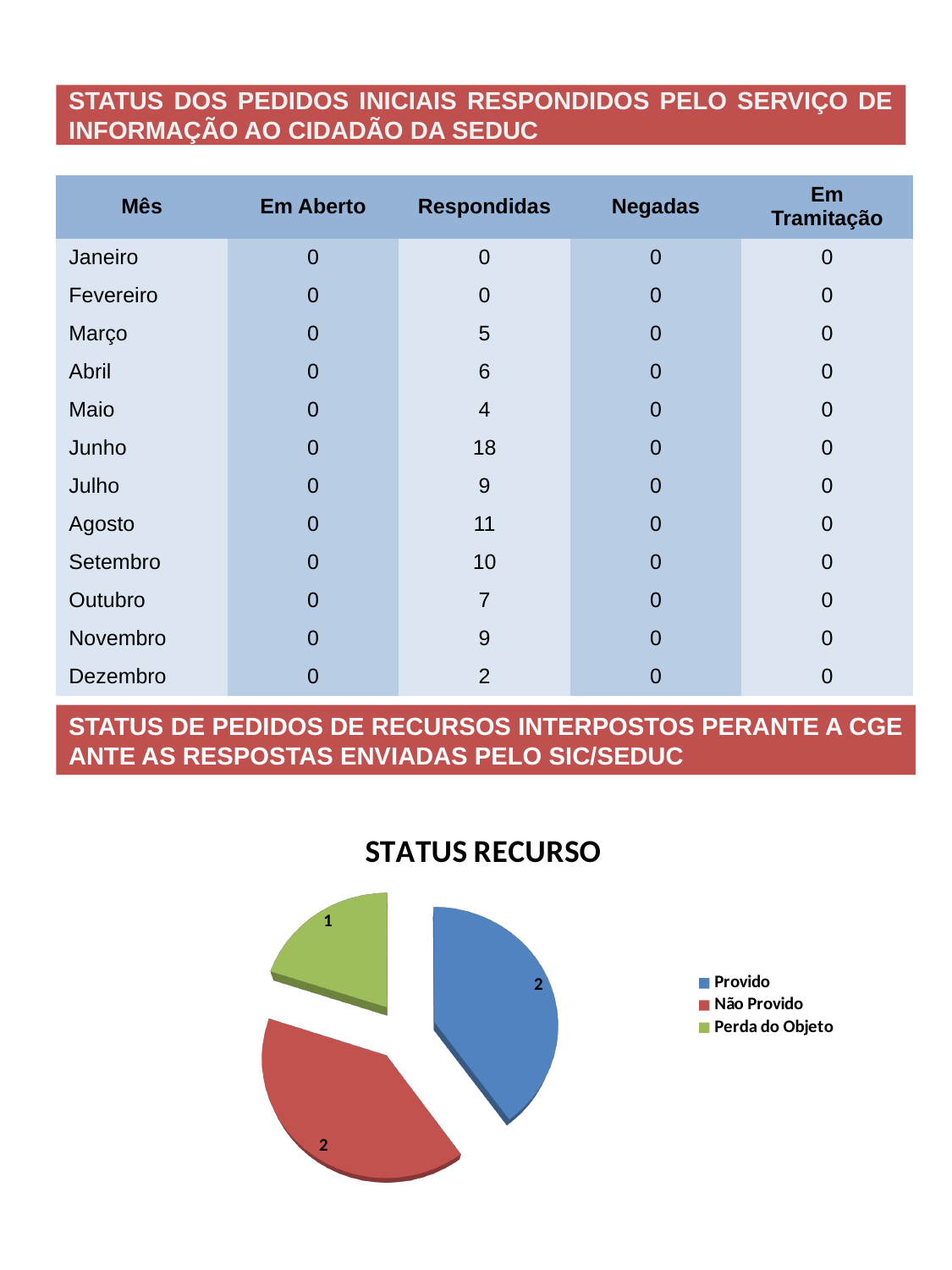

STATUS DOS PEDIDOS INICIAIS RESPONDIDOS PELO SERVIÇO DE INFORMAÇÃO AO CIDADÃO DA SEDUC
Transparência a serviço do cidadão
| Mês | Em Aberto | Respondidas | Negadas | Em Tramitação |
| --- | --- | --- | --- | --- |
| Janeiro | 0 | 0 | 0 | 0 |
| Fevereiro | 0 | 0 | 0 | 0 |
| Março | 0 | 5 | 0 | 0 |
| Abril | 0 | 6 | 0 | 0 |
| Maio | 0 | 4 | 0 | 0 |
| Junho | 0 | 18 | 0 | 0 |
| Julho | 0 | 9 | 0 | 0 |
| Agosto | 0 | 11 | 0 | 0 |
| Setembro | 0 | 10 | 0 | 0 |
| Outubro | 0 | 7 | 0 | 0 |
| Novembro | 0 | 9 | 0 | 0 |
| Dezembro | 0 | 2 | 0 | 0 |
STATUS DE PEDIDOS DE RECURSOS INTERPOSTOS PERANTE A CGE ANTE AS RESPOSTAS ENVIADAS PELO SIC/SEDUC

[unsupported chart]